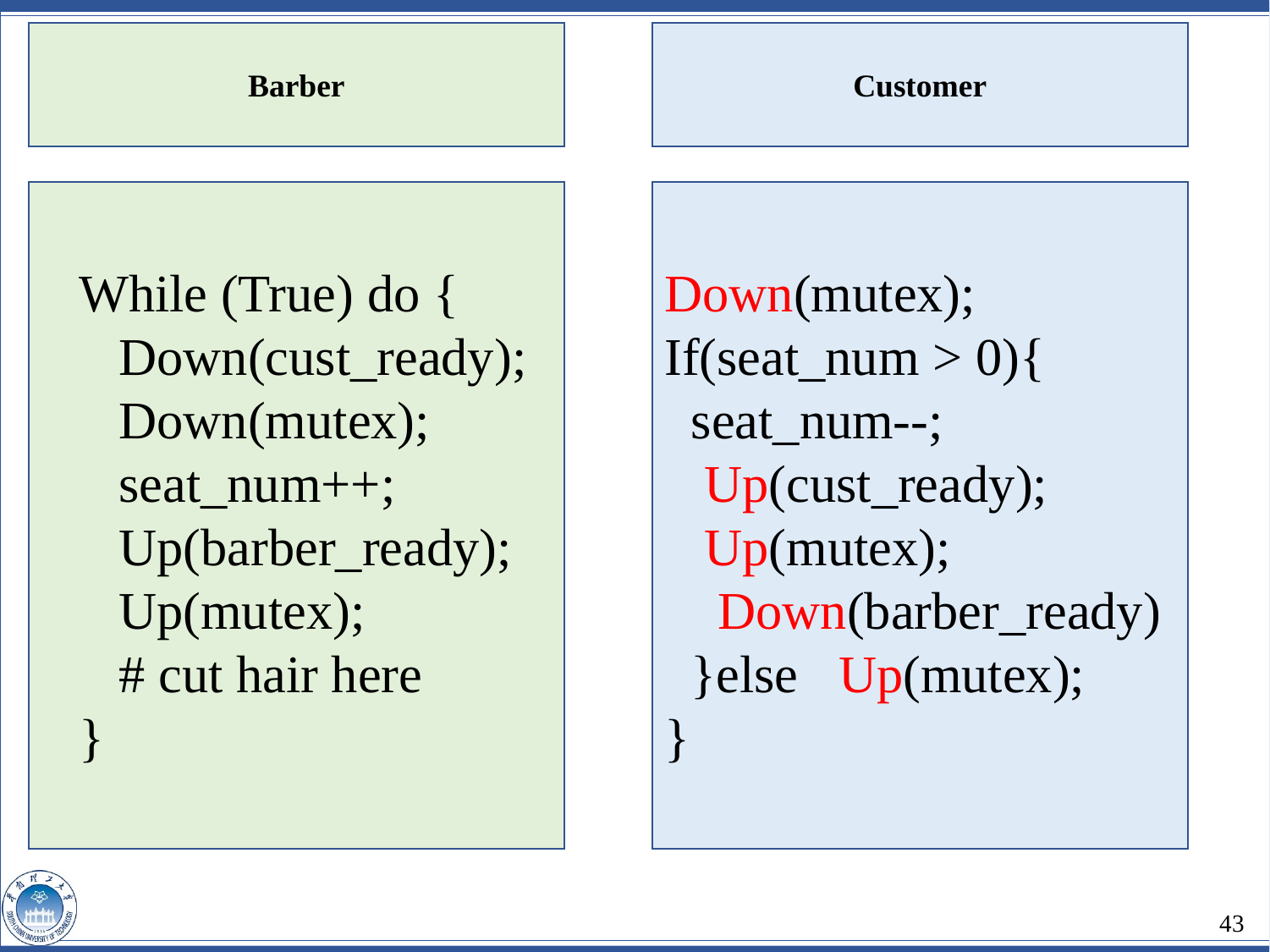

Barber
Customer

While (True) do {
   Down(cust_ready);
   Down(mutex);
   seat_num++;
   Up(barber_ready);
   Up(mutex);
   # cut hair here
}
Down(mutex);
If(seat_num > 0){
  seat_num--;
   Up(cust_ready);
   Up(mutex);
    Down(barber_ready)
  }else   Up(mutex);
}
43